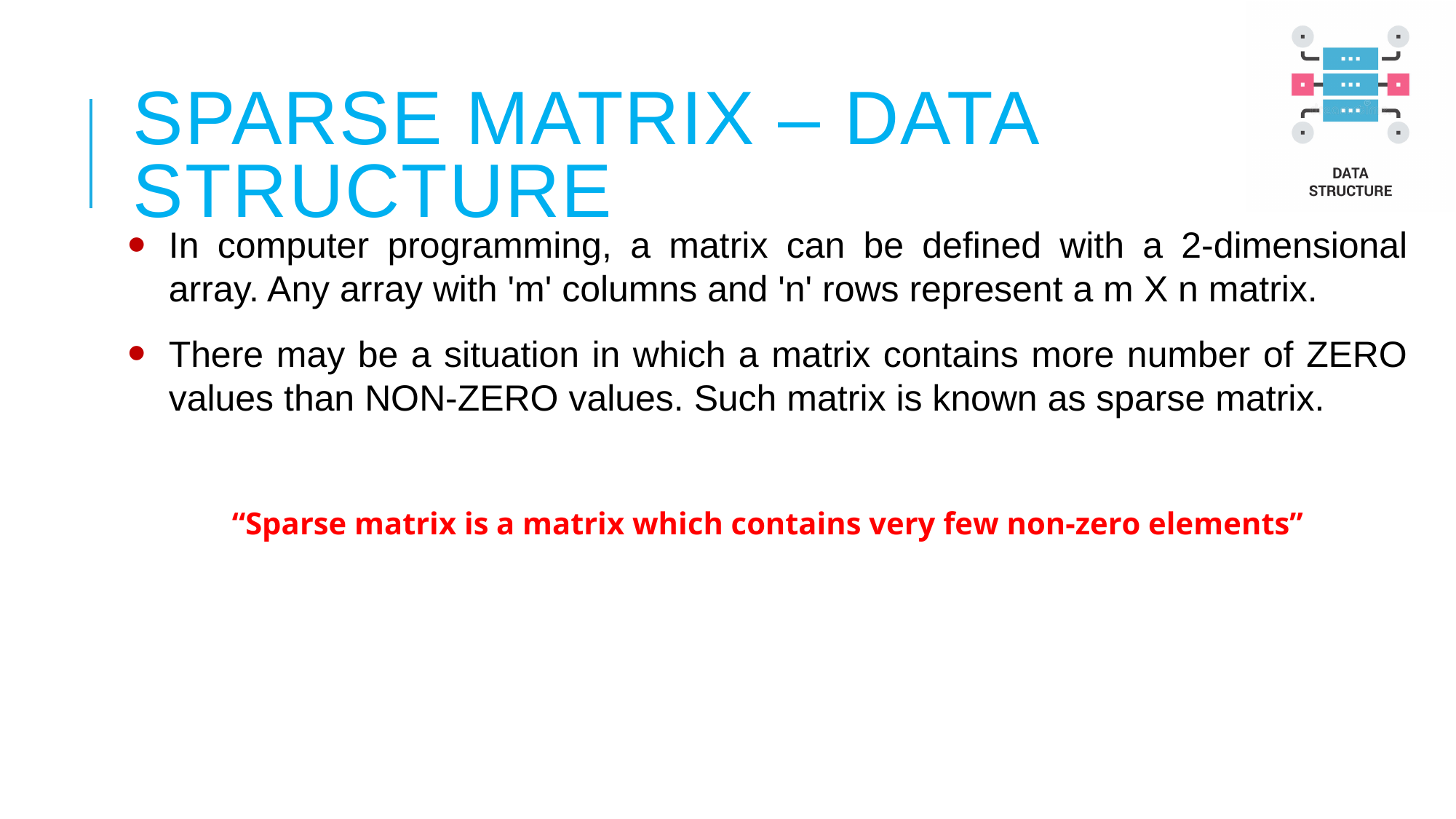

# SPARSE MATRIX – DATA STRUCTURE
In computer programming, a matrix can be defined with a 2-dimensional array. Any array with 'm' columns and 'n' rows represent a m X n matrix.
There may be a situation in which a matrix contains more number of ZERO values than NON-ZERO values. Such matrix is known as sparse matrix.

“Sparse matrix is a matrix which contains very few non-zero elements”